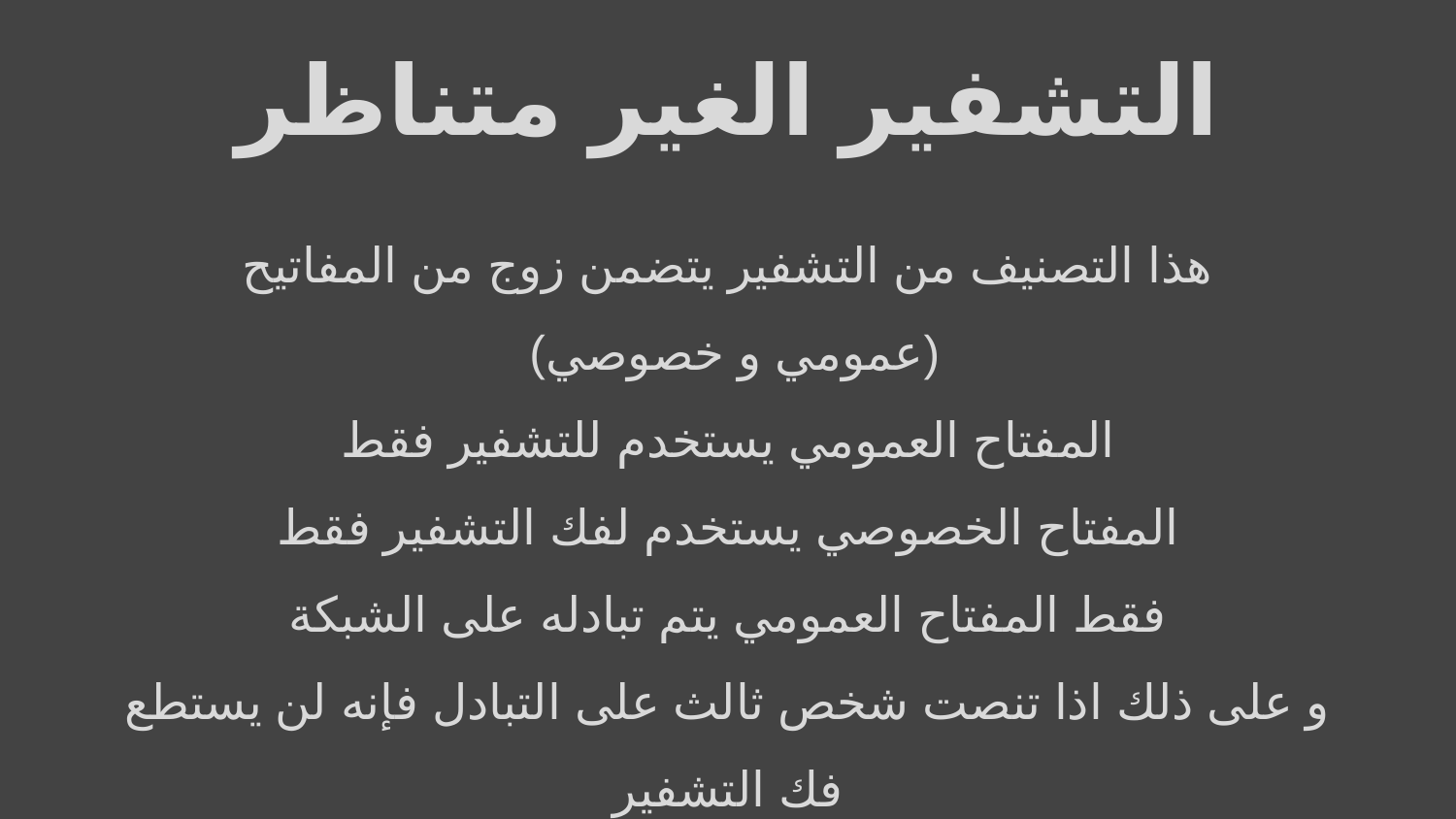

# التشفير الغير متناظر
هذا التصنيف من التشفير يتضمن زوج من المفاتيح
 (عمومي و خصوصي)
المفتاح العمومي يستخدم للتشفير فقط
المفتاح الخصوصي يستخدم لفك التشفير فقط
فقط المفتاح العمومي يتم تبادله على الشبكة
و على ذلك اذا تنصت شخص ثالث على التبادل فإنه لن يستطع فك التشفير